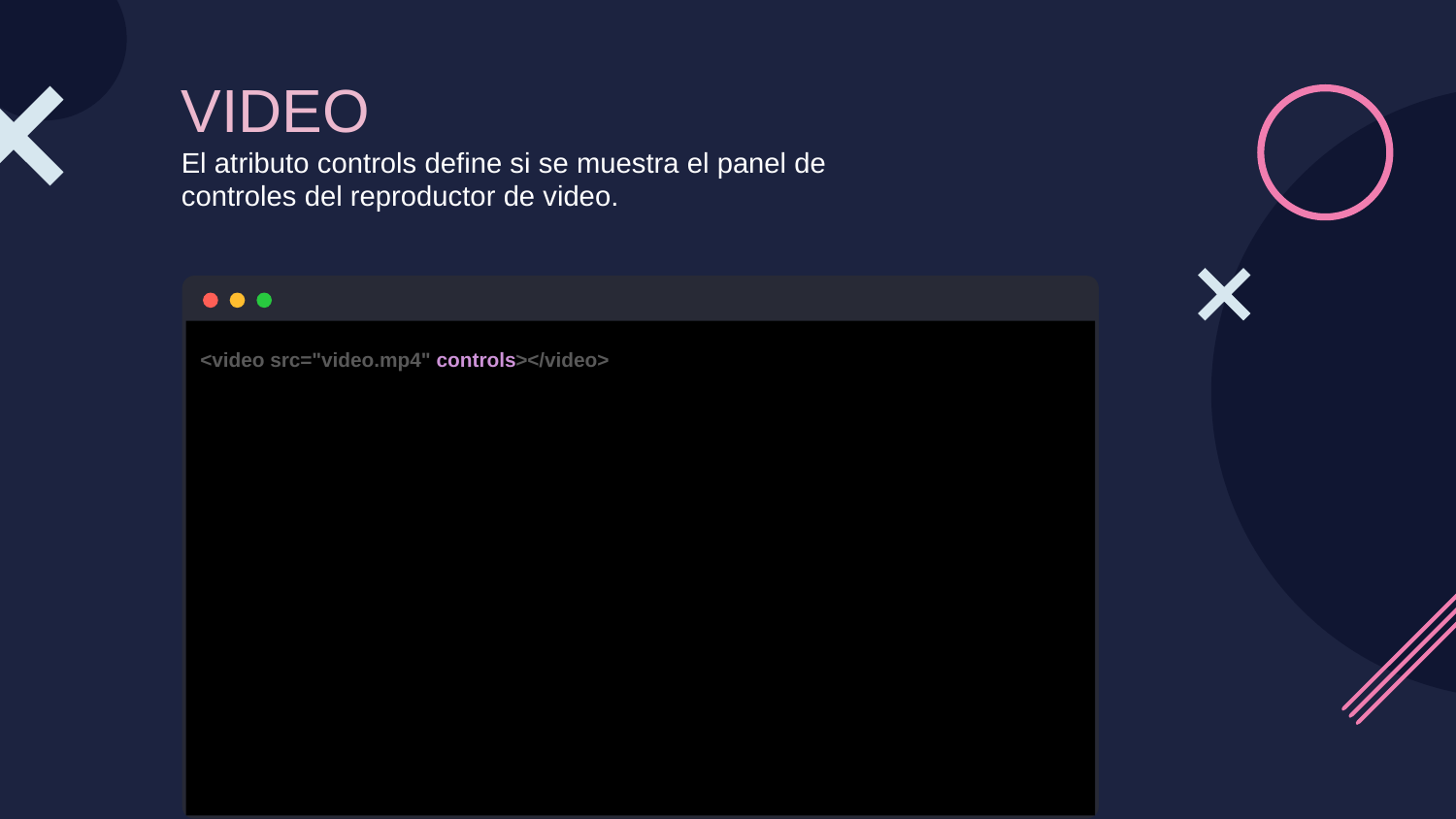

# VIDEO
El atributo controls define si se muestra el panel de controles del reproductor de video.

<video src="video.mp4" controls></video>